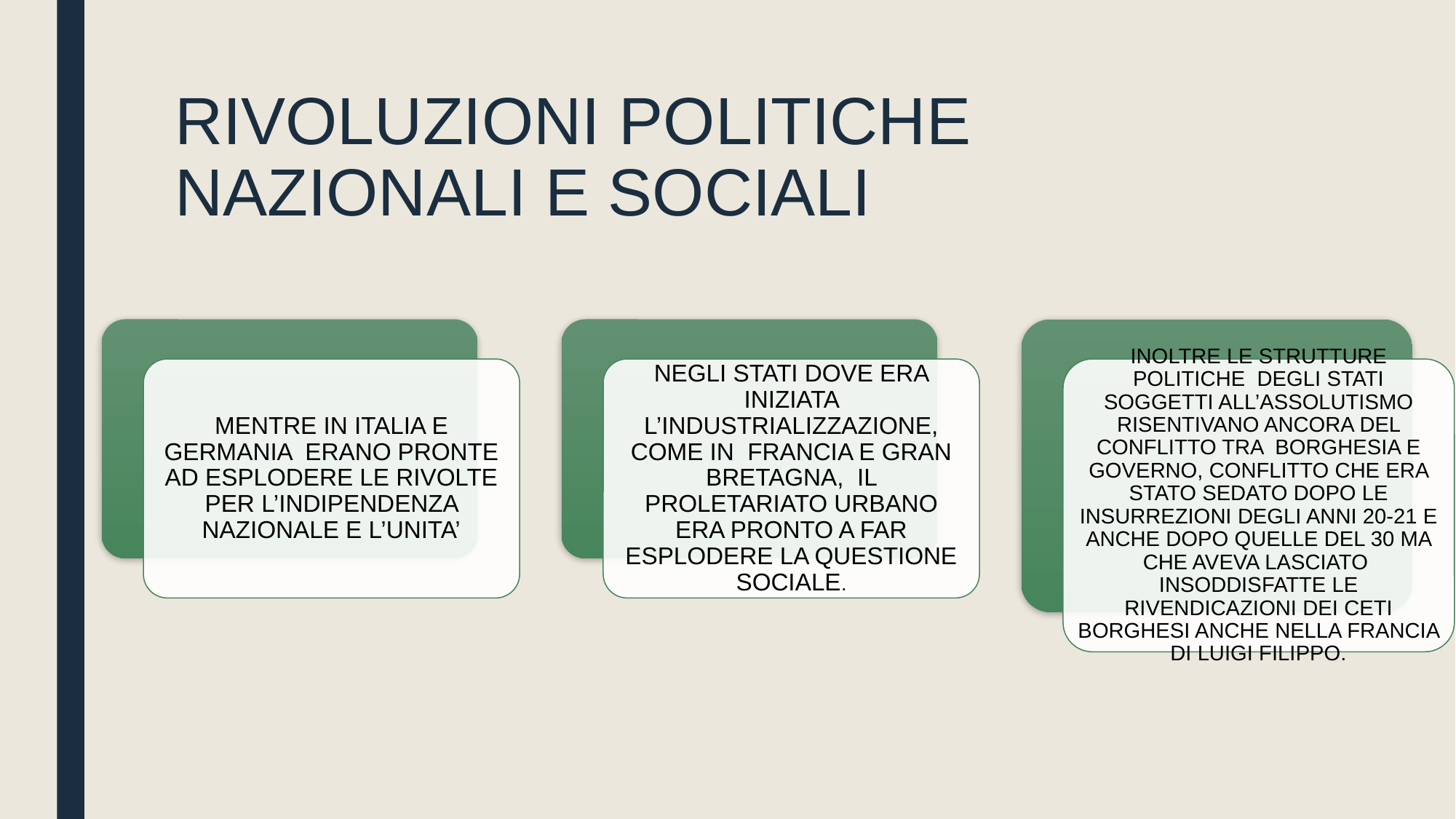

# RIVOLUZIONI POLITICHE NAZIONALI E SOCIALI

MENTRE IN ITALIA E GERMANIA  ERANO PRONTE AD ESPLODERE LE RIVOLTE PER L’INDIPENDENZA NAZIONALE E L’UNITA’
NEGLI STATI DOVE ERA INIZIATA L’INDUSTRIALIZZAZIONE, COME IN  FRANCIA E GRAN BRETAGNA,  IL PROLETARIATO URBANO ERA PRONTO A FAR ESPLODERE LA QUESTIONE SOCIALE.
INOLTRE LE STRUTTURE POLITICHE  DEGLI STATI SOGGETTI ALL’ASSOLUTISMO RISENTIVANO ANCORA DEL CONFLITTO TRA  BORGHESIA E GOVERNO, CONFLITTO CHE ERA STATO SEDATO DOPO LE INSURREZIONI DEGLI ANNI 20-21 E ANCHE DOPO QUELLE DEL 30 MA CHE AVEVA LASCIATO  INSODDISFATTE LE RIVENDICAZIONI DEI CETI BORGHESI ANCHE NELLA FRANCIA DI LUIGI FILIPPO.